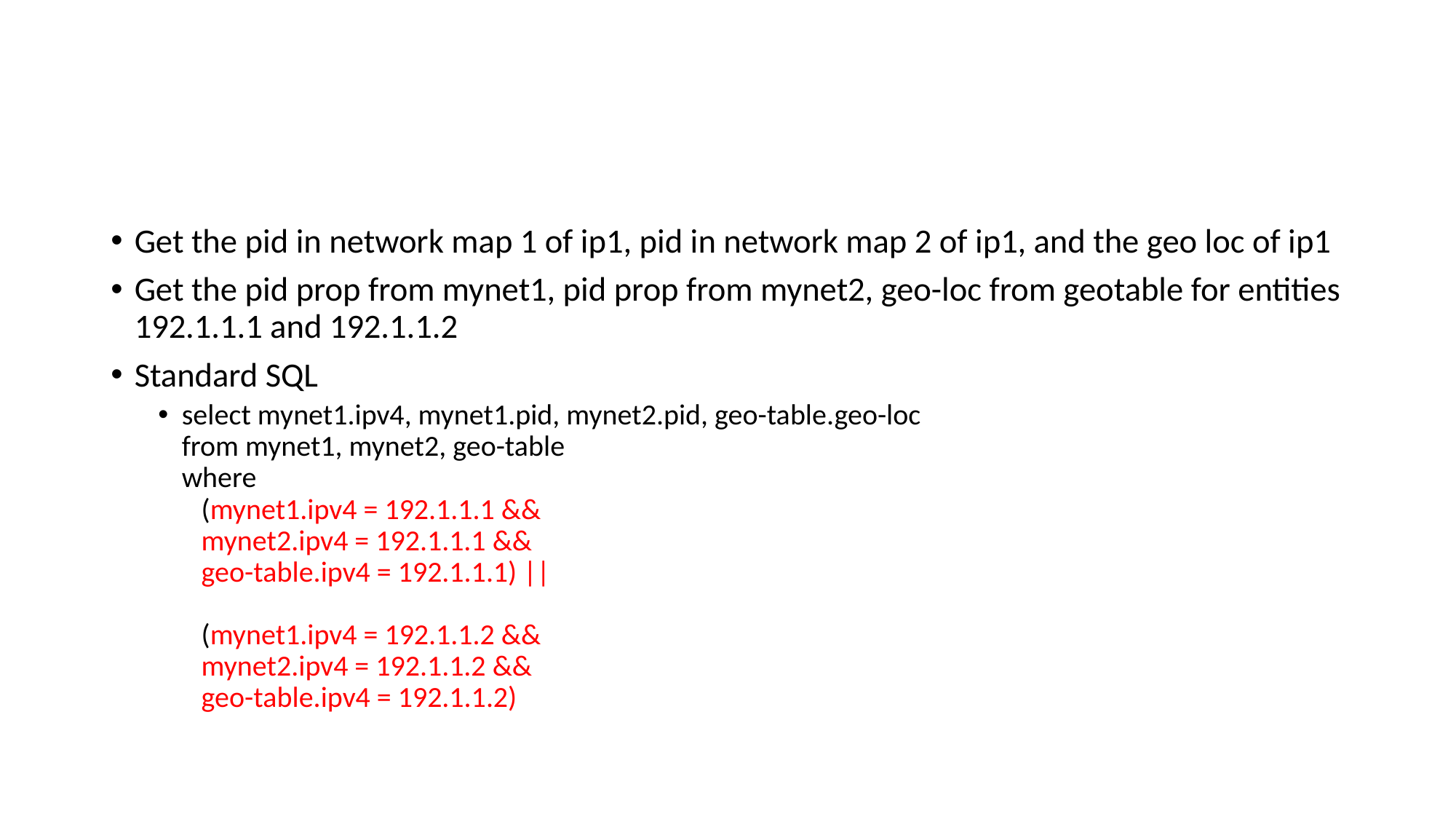

#
Get the pid in network map 1 of ip1, pid in network map 2 of ip1, and the geo loc of ip1
Get the pid prop from mynet1, pid prop from mynet2, geo-loc from geotable for entities 192.1.1.1 and 192.1.1.2
Standard SQL
select mynet1.ipv4, mynet1.pid, mynet2.pid, geo-table.geo-loc
from mynet1, mynet2, geo-table
where
   (mynet1.ipv4 = 192.1.1.1 &&
   mynet2.ipv4 = 192.1.1.1 &&
   geo-table.ipv4 = 192.1.1.1) ||
   (mynet1.ipv4 = 192.1.1.2 &&
   mynet2.ipv4 = 192.1.1.2 &&
   geo-table.ipv4 = 192.1.1.2)